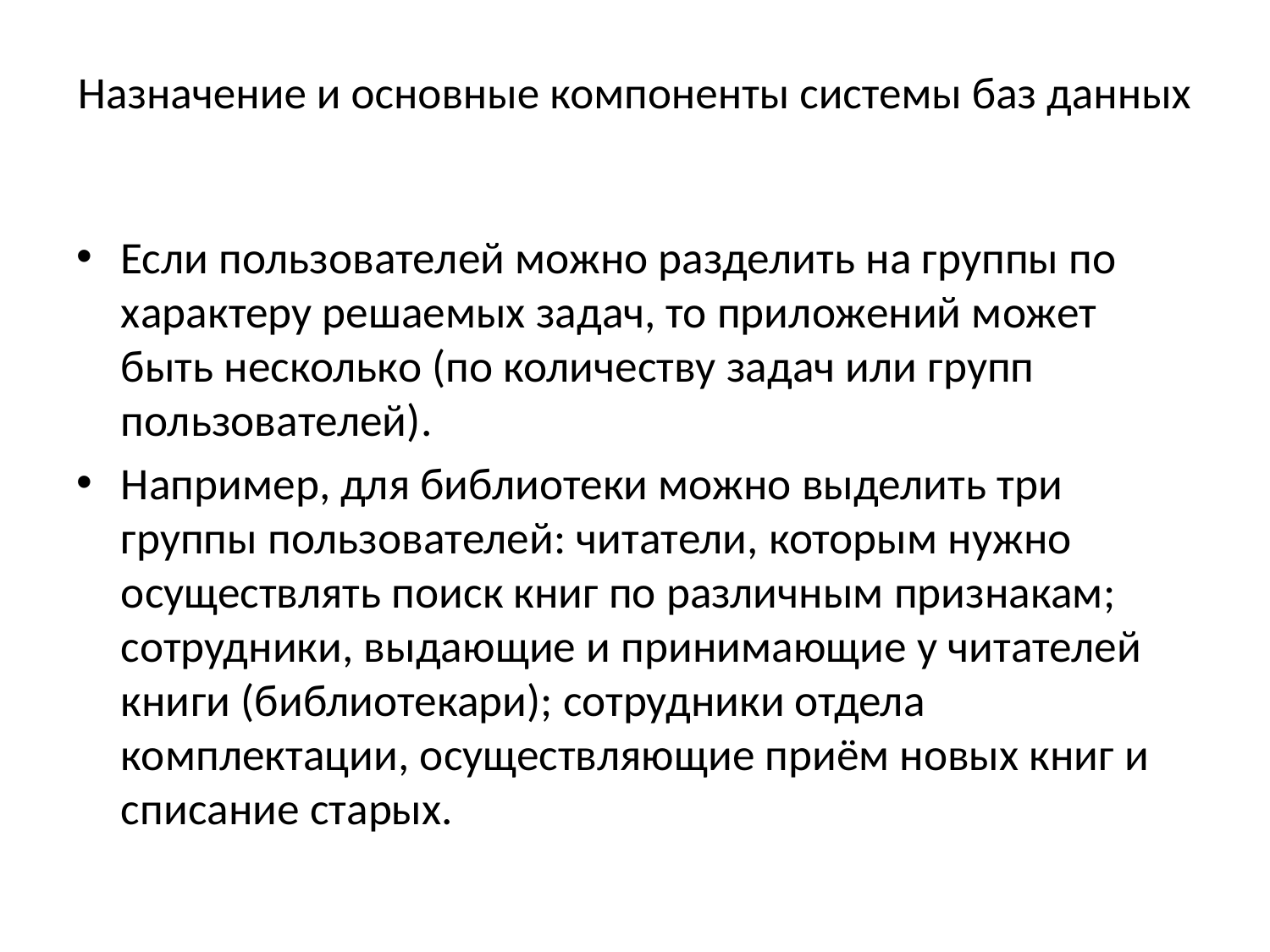

# Назначение и основные компоненты системы баз данных
Если пользователей можно разделить на группы по характеру решаемых задач, то приложений может быть несколько (по количеству задач или групп пользователей).
Например, для библиотеки можно выделить три группы пользователей: читатели, которым нужно осуществлять поиск книг по различным признакам; сотрудники, выдающие и принимающие у читателей книги (библиотекари); сотрудники отдела комплектации, осуществляющие приём новых книг и списание старых.